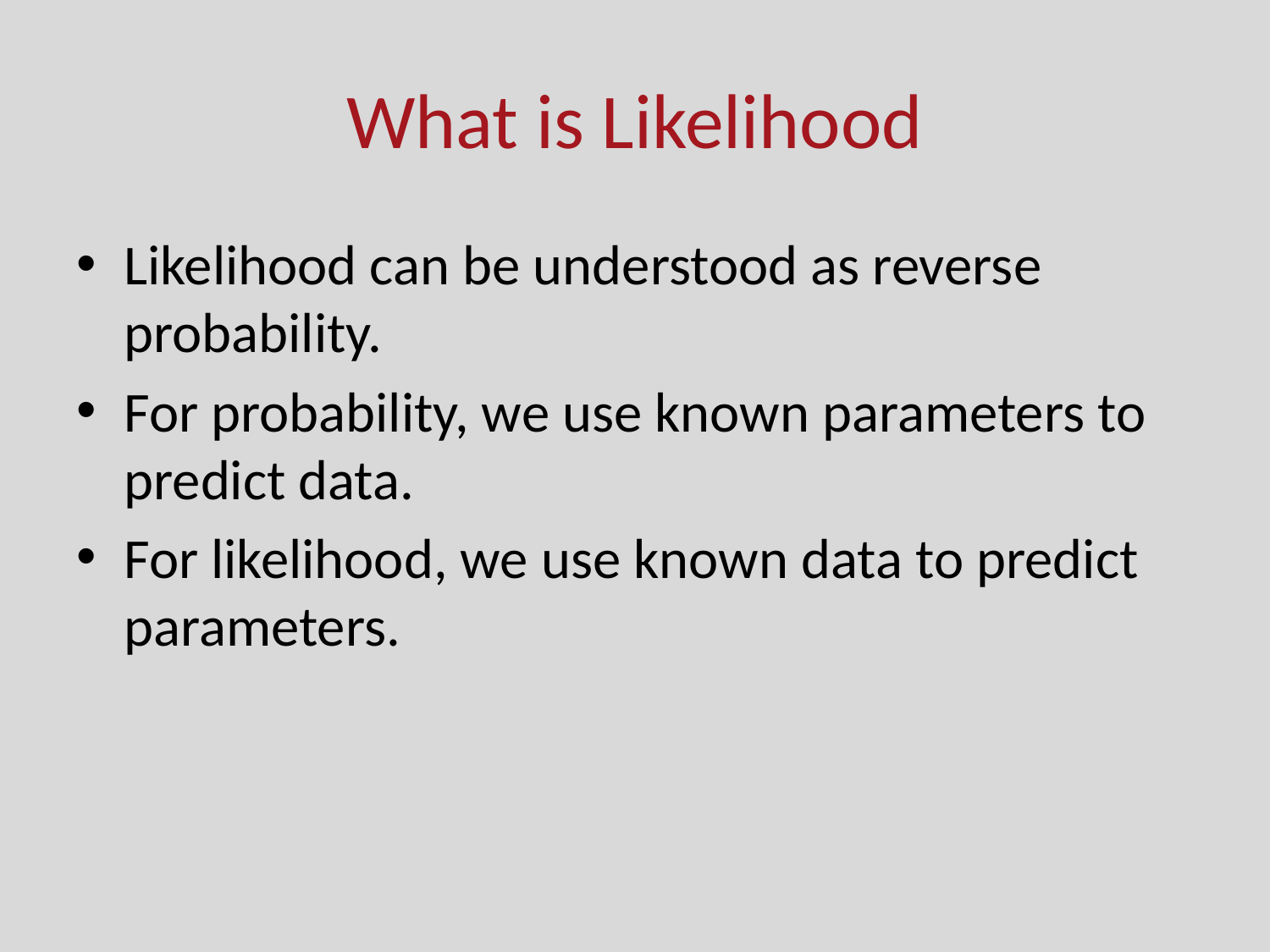

# What is Likelihood
Likelihood can be understood as reverse probability.
For probability, we use known parameters to predict data.
For likelihood, we use known data to predict parameters.